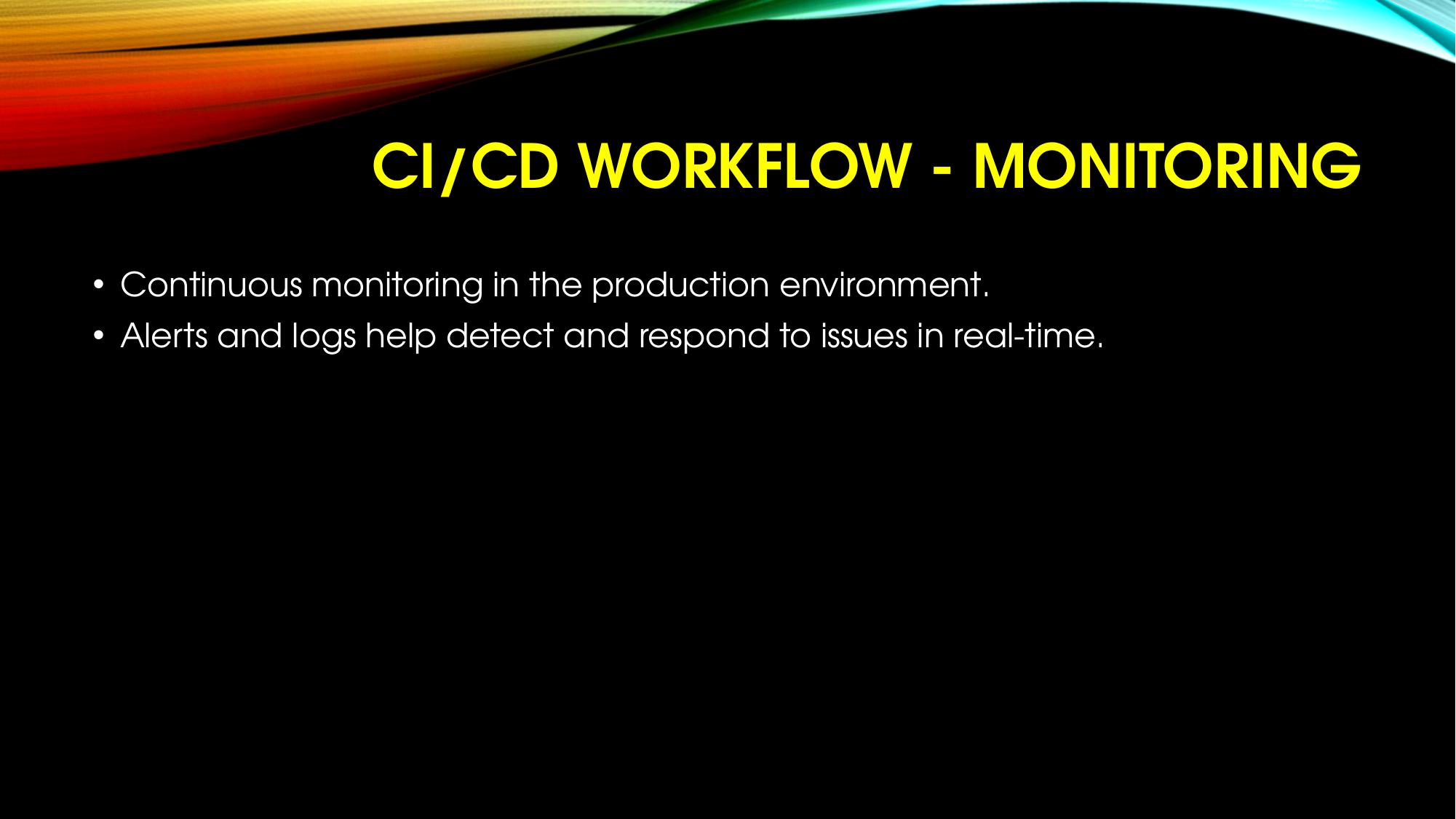

# CI/CD Workflow - Monitoring
Continuous monitoring in the production environment.
Alerts and logs help detect and respond to issues in real-time.